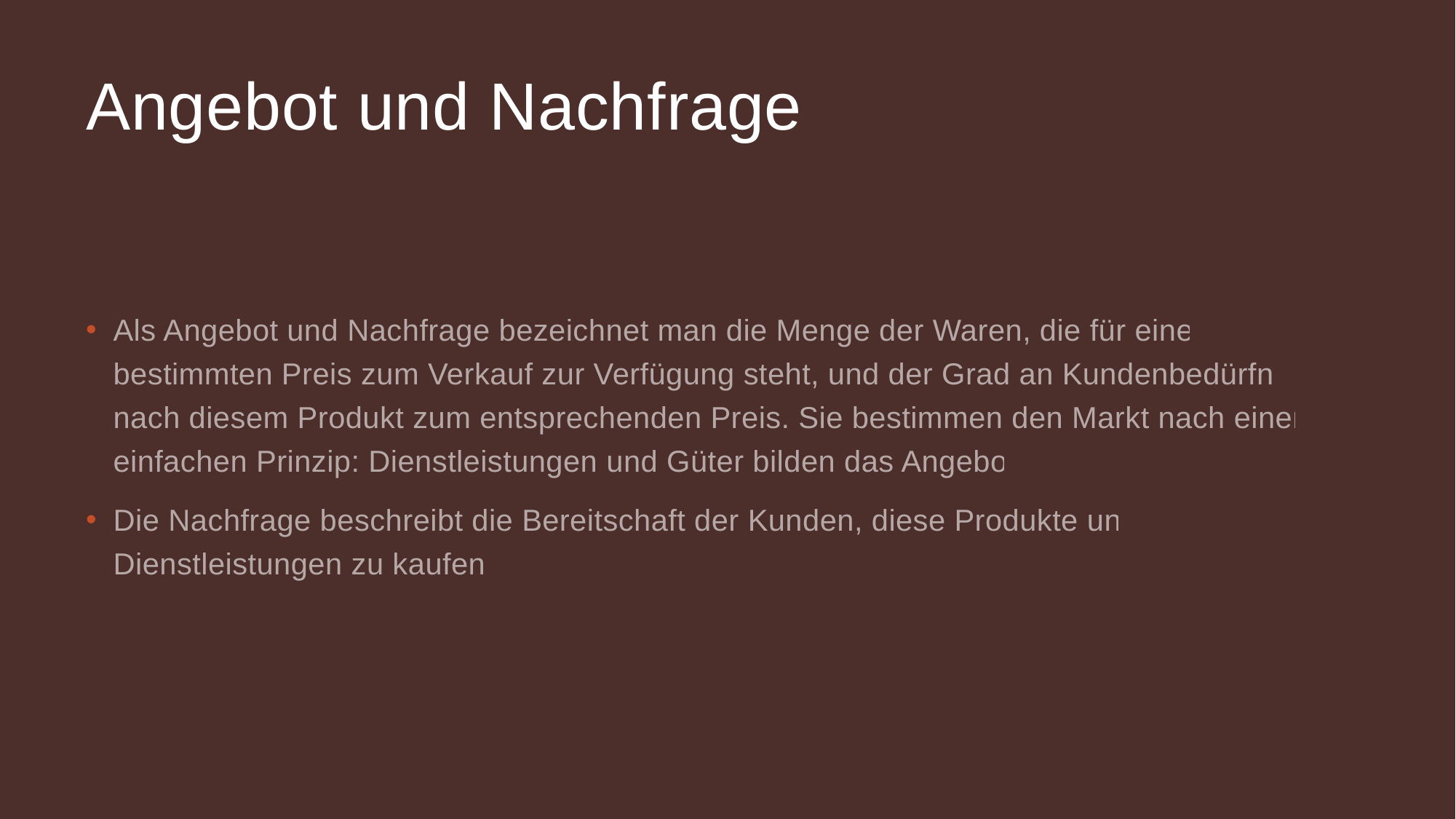

# Angebot und Nachfrage
Als Angebot und Nachfrage bezeichnet man die Menge der Waren, die für einen bestimmten Preis zum Verkauf zur Verfügung steht, und der Grad an Kundenbedürfnis nach diesem Produkt zum entsprechenden Preis. Sie bestimmen den Markt nach einem einfachen Prinzip: Dienstleistungen und Güter bilden das Angebot.
Die Nachfrage beschreibt die Bereitschaft der Kunden, diese Produkte und Dienstleistungen zu kaufen.